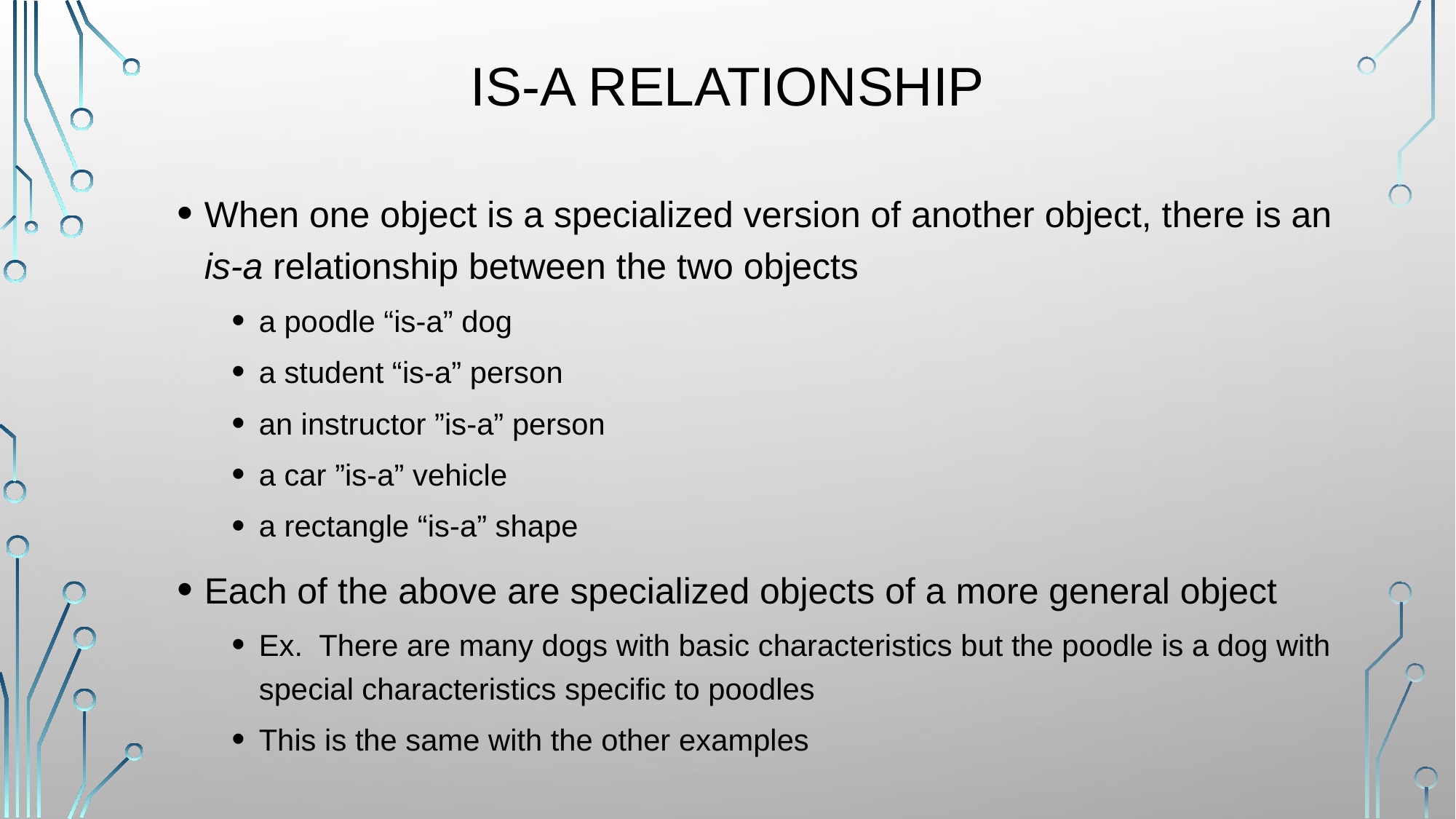

# Is-a Relationship
When one object is a specialized version of another object, there is an is-a relationship between the two objects
a poodle “is-a” dog
a student “is-a” person
an instructor ”is-a” person
a car ”is-a” vehicle
a rectangle “is-a” shape
Each of the above are specialized objects of a more general object
Ex.  There are many dogs with basic characteristics but the poodle is a dog with special characteristics specific to poodles
This is the same with the other examples